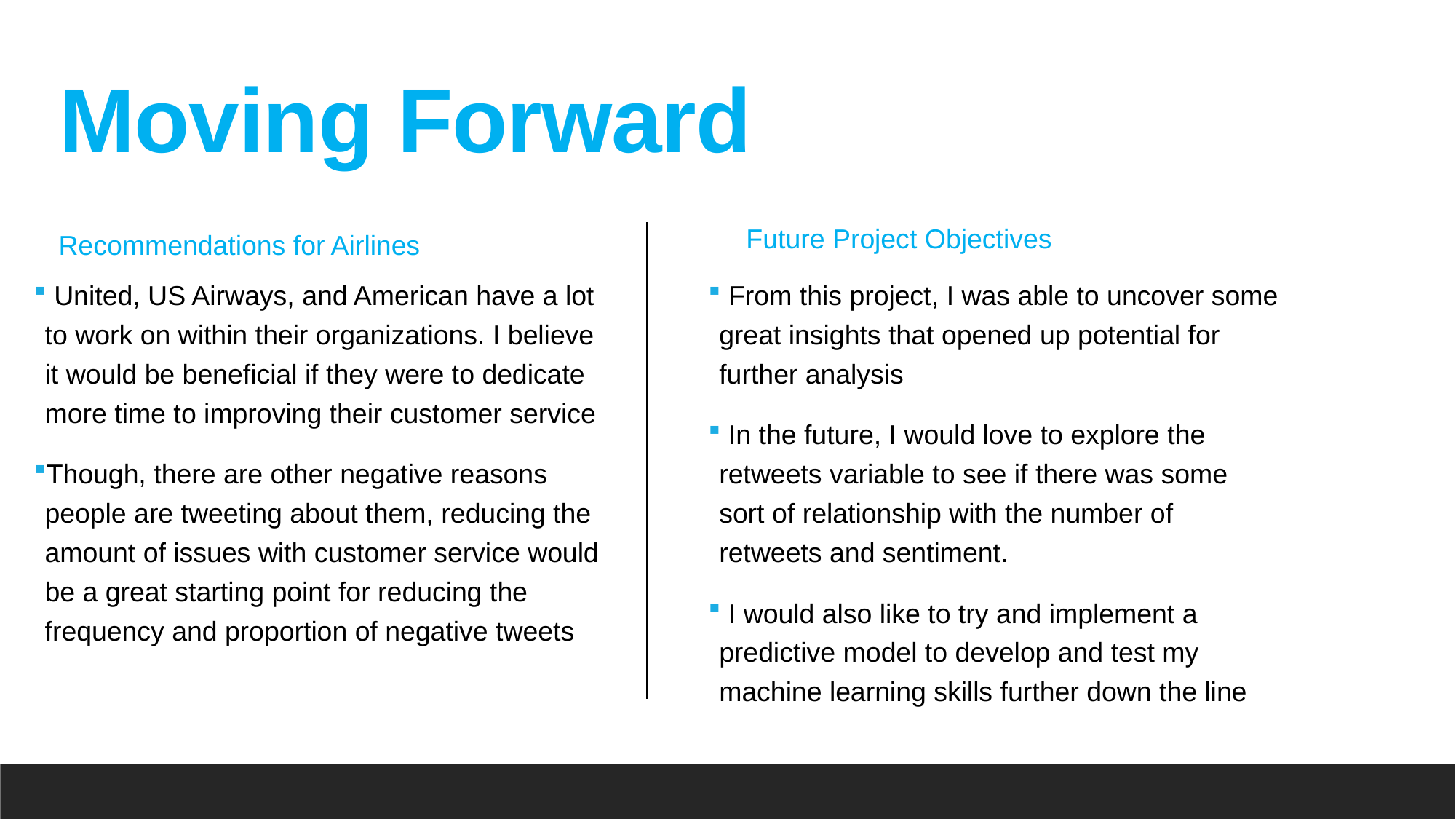

Moving Forward
Future Project Objectives
Recommendations for Airlines
 United, US Airways, and American have a lot to work on within their organizations. I believe it would be beneficial if they were to dedicate more time to improving their customer service
Though, there are other negative reasons people are tweeting about them, reducing the amount of issues with customer service would be a great starting point for reducing the frequency and proportion of negative tweets

 From this project, I was able to uncover some great insights that opened up potential for further analysis
 In the future, I would love to explore the retweets variable to see if there was some sort of relationship with the number of retweets and sentiment.
 I would also like to try and implement a predictive model to develop and test my machine learning skills further down the line